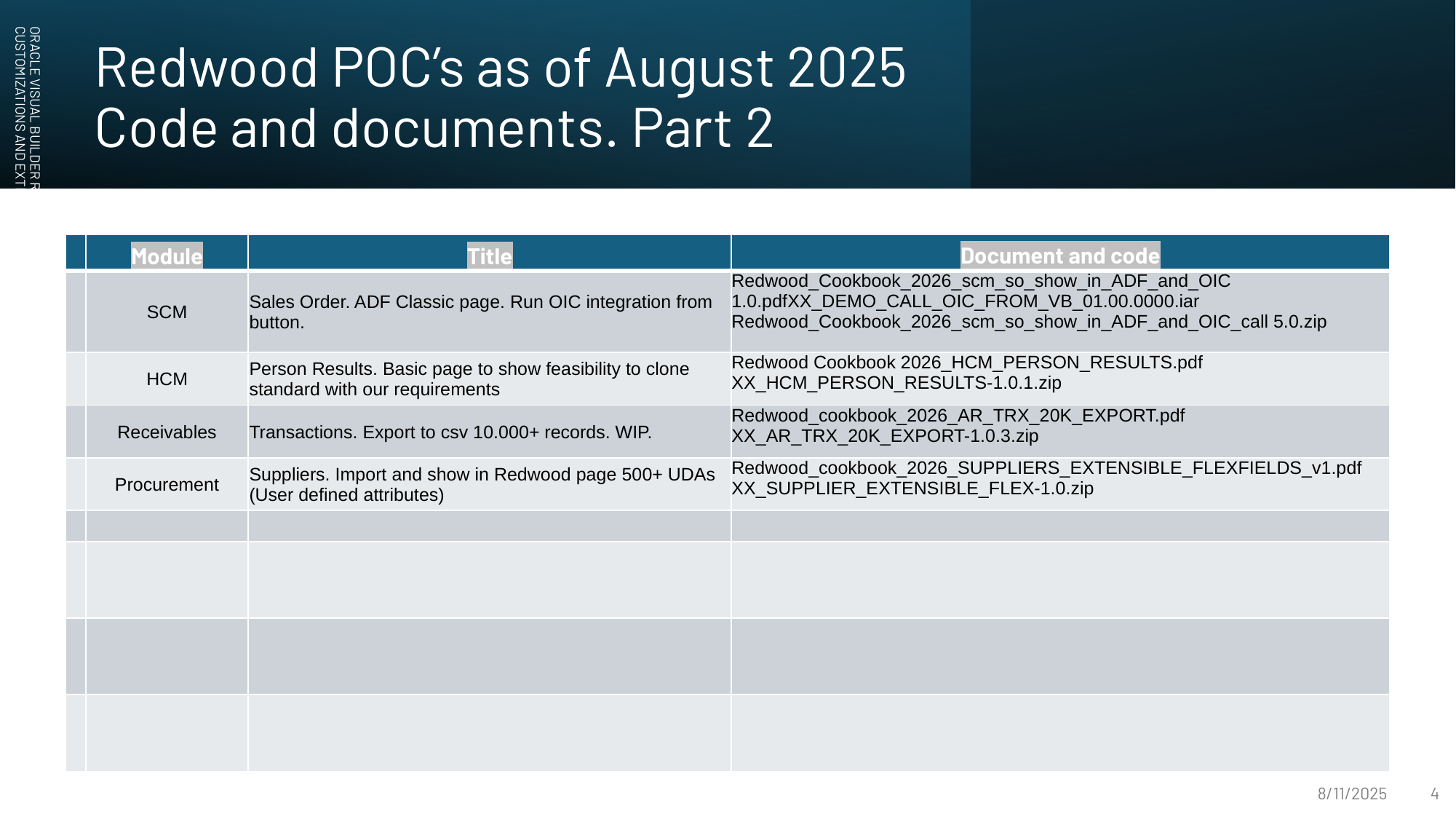

# Redwood POC’s as of August 2025 Code and documents. Part 2
|  | Module | Title | Document and code |
| --- | --- | --- | --- |
|  | SCM | Sales Order. ADF Classic page. Run OIC integration from button. | Redwood\_Cookbook\_2026\_scm\_so\_show\_in\_ADF\_and\_OIC 1.0.pdfXX\_DEMO\_CALL\_OIC\_FROM\_VB\_01.00.0000.iar Redwood\_Cookbook\_2026\_scm\_so\_show\_in\_ADF\_and\_OIC\_call 5.0.zip |
|  | HCM | Person Results. Basic page to show feasibility to clone standard with our requirements | Redwood Cookbook 2026\_HCM\_PERSON\_RESULTS.pdf XX\_HCM\_PERSON\_RESULTS-1.0.1.zip |
|  | Receivables | Transactions. Export to csv 10.000+ records. WIP. | Redwood\_cookbook\_2026\_AR\_TRX\_20K\_EXPORT.pdf XX\_AR\_TRX\_20K\_EXPORT-1.0.3.zip |
|  | Procurement | Suppliers. Import and show in Redwood page 500+ UDAs (User defined attributes) | Redwood\_cookbook\_2026\_SUPPLIERS\_EXTENSIBLE\_FLEXFIELDS\_v1.pdf XX\_SUPPLIER\_EXTENSIBLE\_FLEX-1.0.zip |
|  |  |  |  |
|  |  |  |  |
|  |  |  |  |
|  |  |  |  |
ORACLE VISUAL BUILDER REDWOOD COOKBOOK 2025 | ORACLE REDWOOD CUSTOMIZATIONS AND EXTENSIONS COOKBOOK 2025
8/11/2025
4